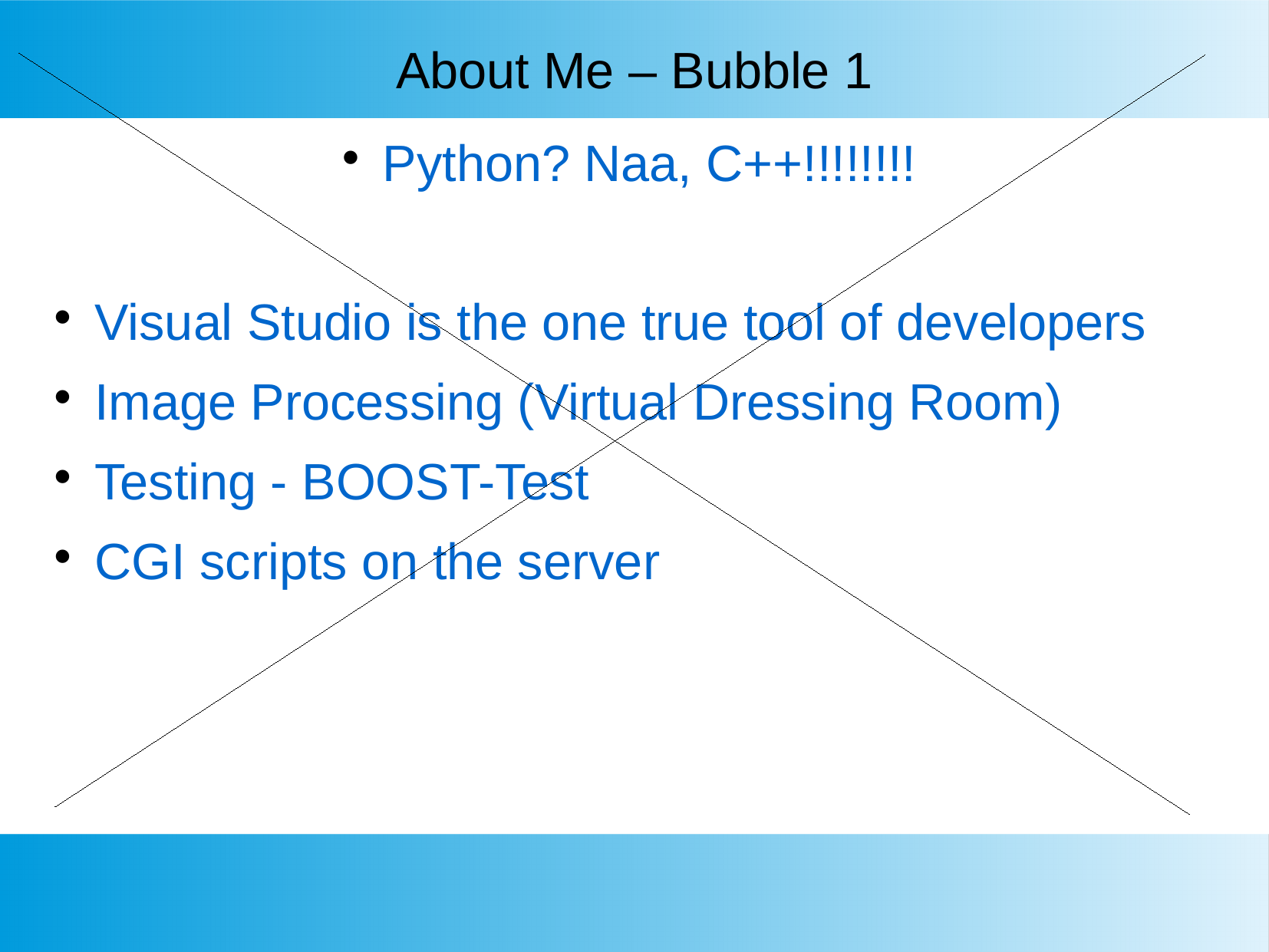

About Me – Bubble 1

Python? Naa, C++!!!!!!!!

Visual Studio is the one true tool of developers
Image Processing (Virtual Dressing Room)
Testing - BOOST-Test
CGI scripts on the server